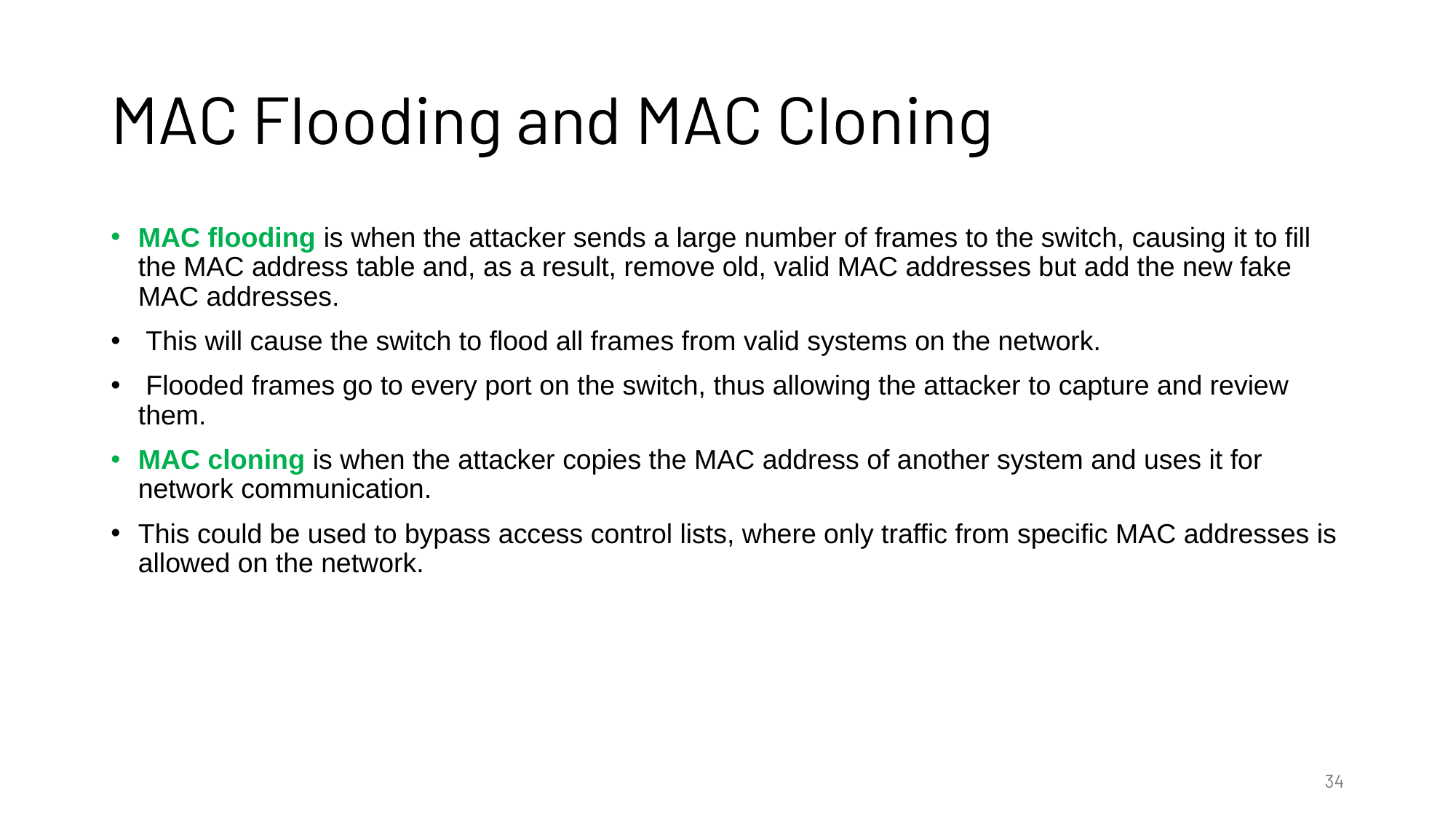

# MAC Flooding and MAC Cloning
MAC flooding is when the attacker sends a large number of frames to the switch, causing it to fill the MAC address table and, as a result, remove old, valid MAC addresses but add the new fake MAC addresses.
 This will cause the switch to flood all frames from valid systems on the network.
 Flooded frames go to every port on the switch, thus allowing the attacker to capture and review them.
MAC cloning is when the attacker copies the MAC address of another system and uses it for network communication.
This could be used to bypass access control lists, where only traffic from specific MAC addresses is allowed on the network.
34